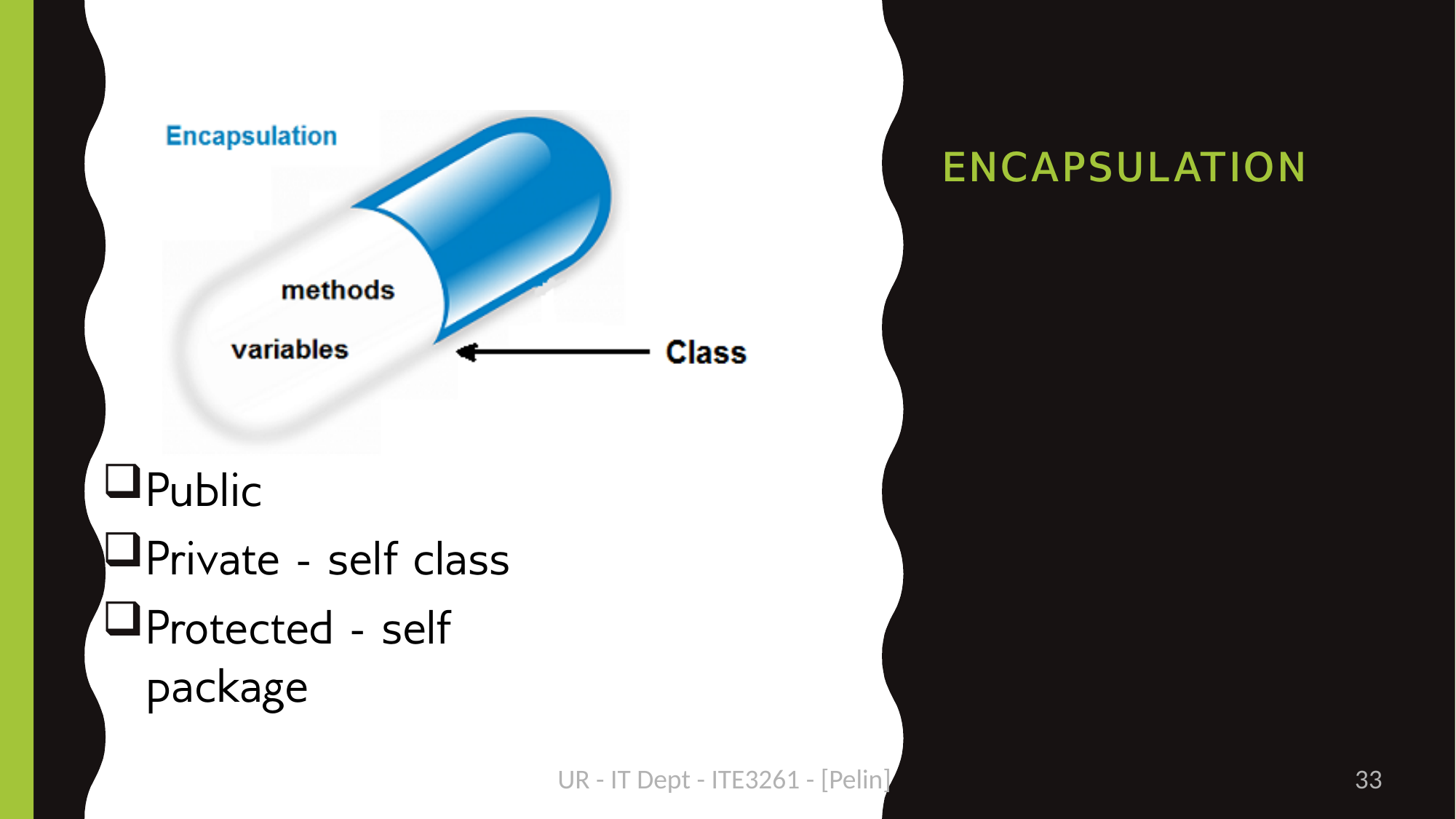

ENCAPSULATION
Public
Private - self class
Protected - self package
UR - IT Dept - ITE3261 - [Pelin]
33